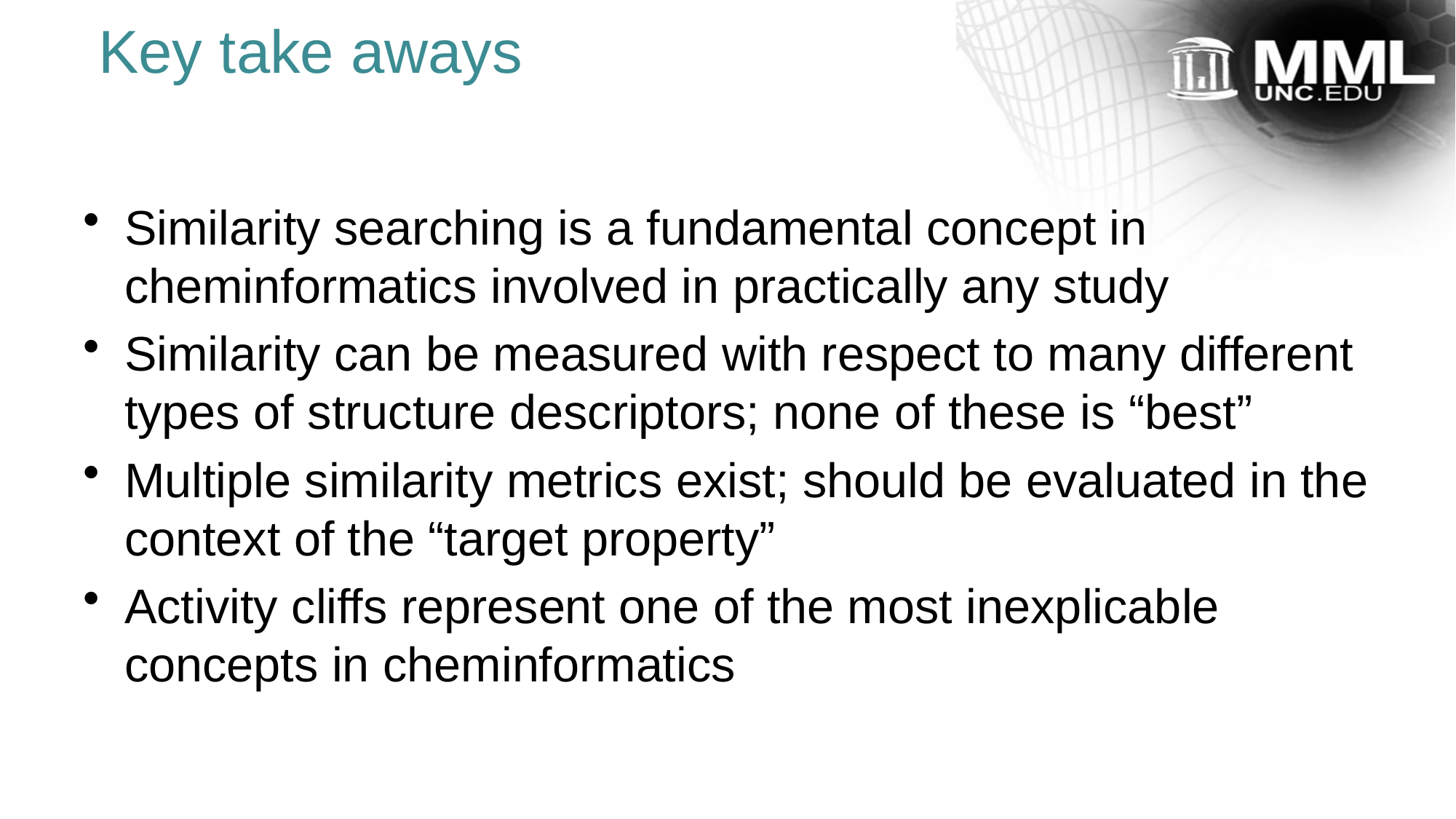

Key take aways
Similarity searching is a fundamental concept in cheminformatics involved in practically any study
Similarity can be measured with respect to many different types of structure descriptors; none of these is “best”
Multiple similarity metrics exist; should be evaluated in the context of the “target property”
Activity cliffs represent one of the most inexplicable concepts in cheminformatics